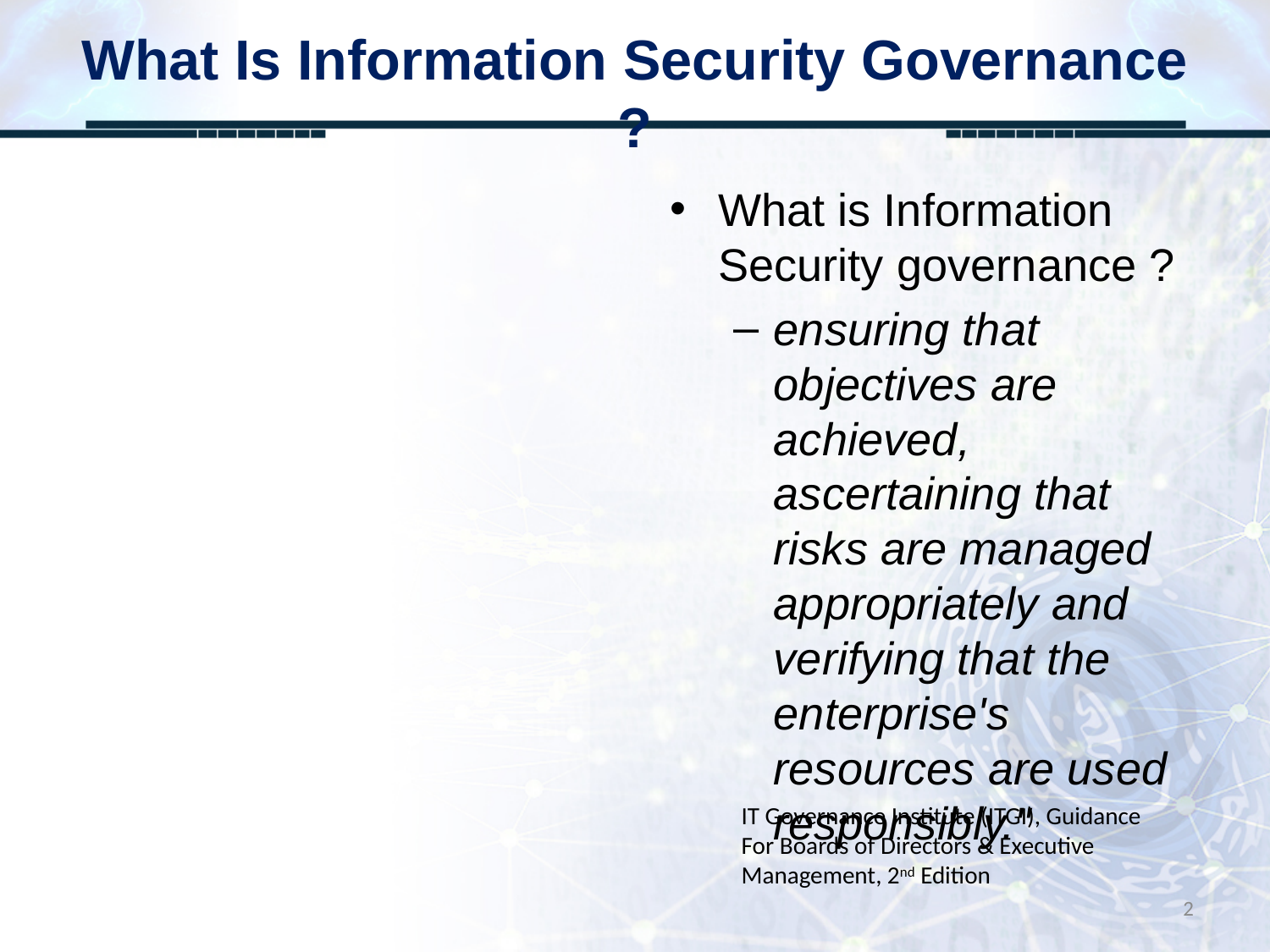

# What Is Information Security Governance ?
What is Information Security governance ?
ensuring that objectives are achieved, ascertaining that risks are managed appropriately and verifying that the enterprise's resources are used responsibly."

IT Governance Institute (ITGI), Guidance For Boards of Directors & Executive Management, 2nd Edition
2